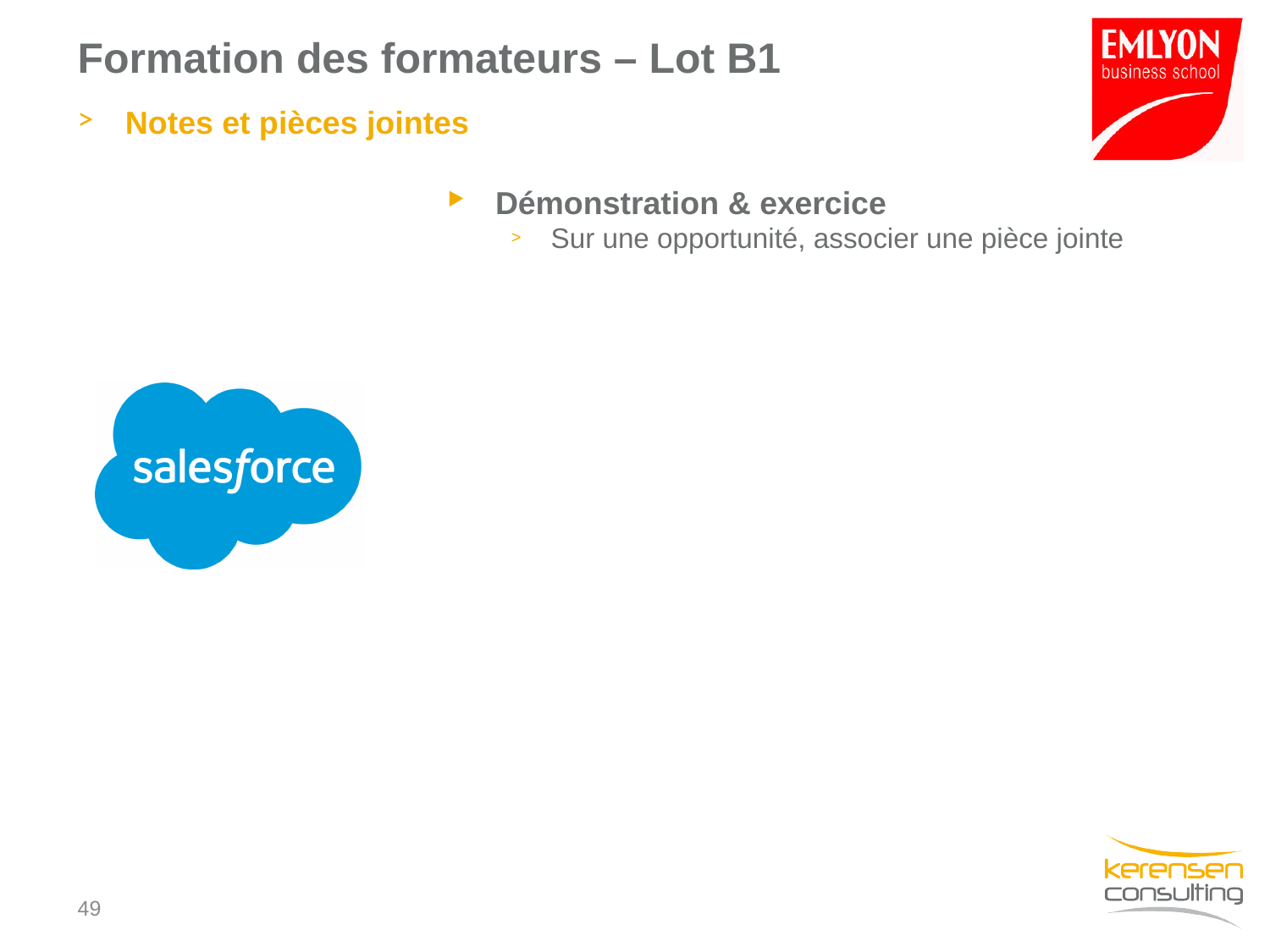

# Formation des formateurs – Lot B1
Notes et pièces jointes
Démonstration & exercice
Sur une opportunité, associer une pièce jointe

49